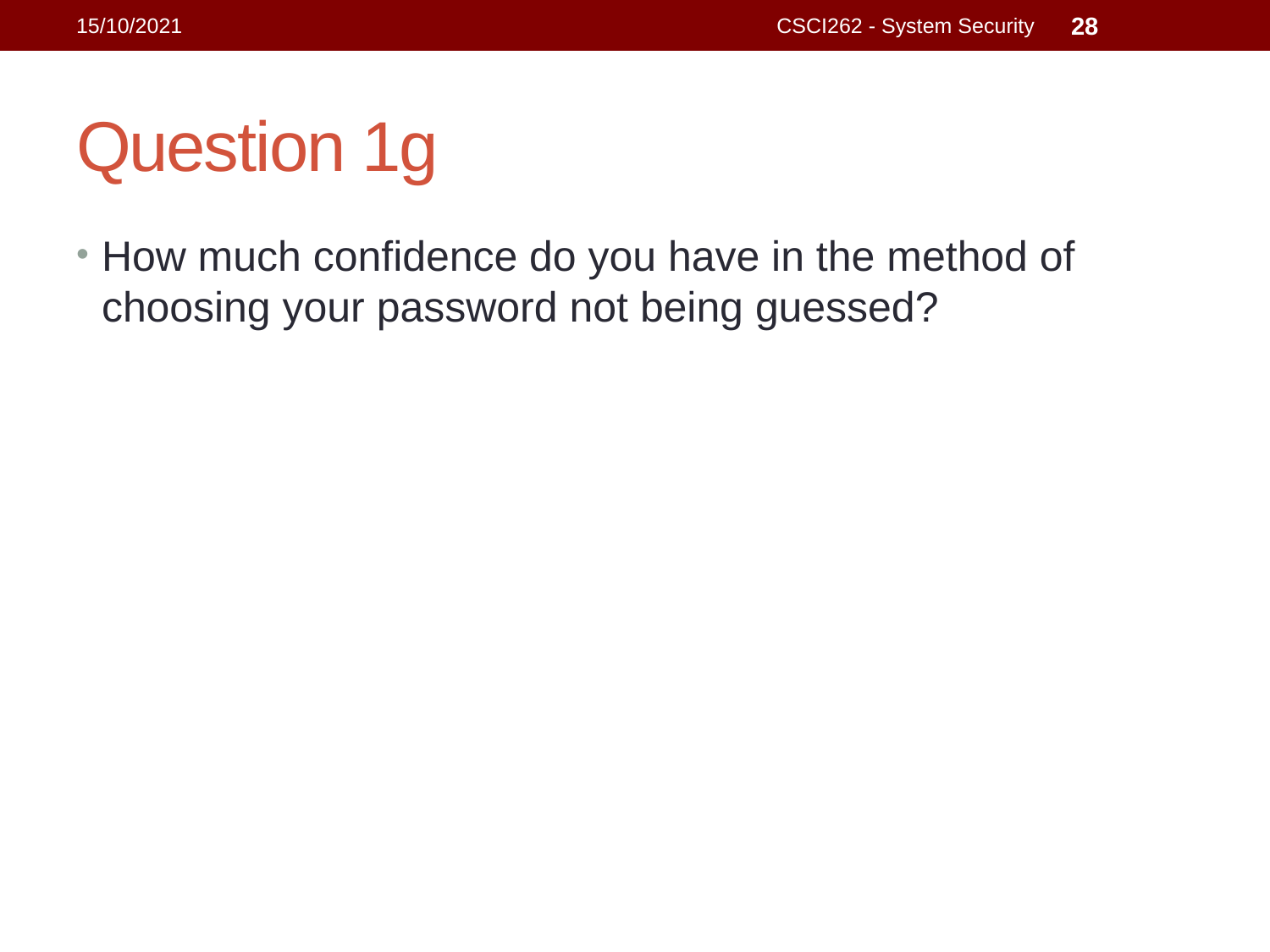

15/10/2021
CSCI262 - System Security
28
# Question 1g
How much confidence do you have in the method of choosing your password not being guessed?